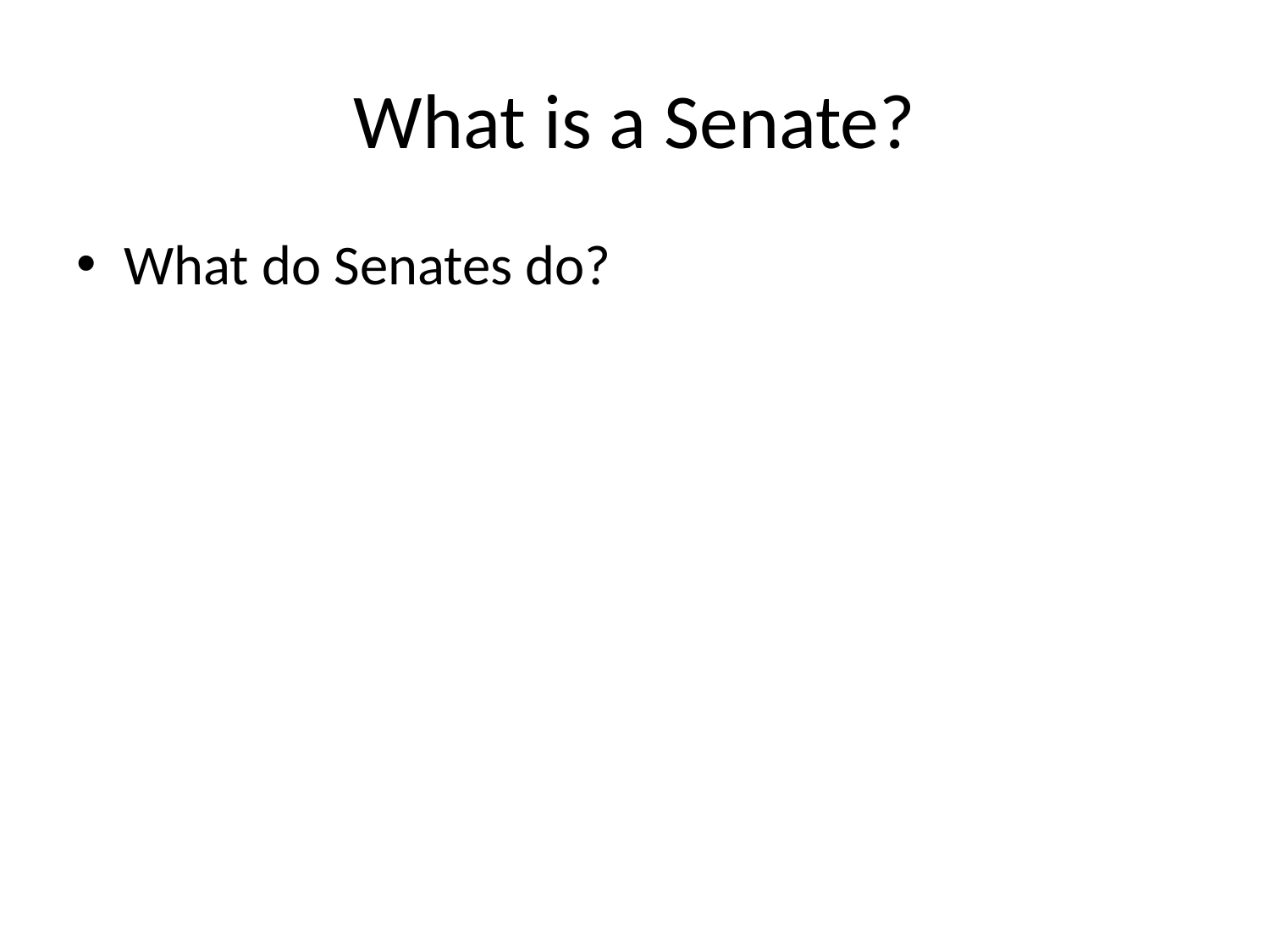

# What is a Senate?
What do Senates do?